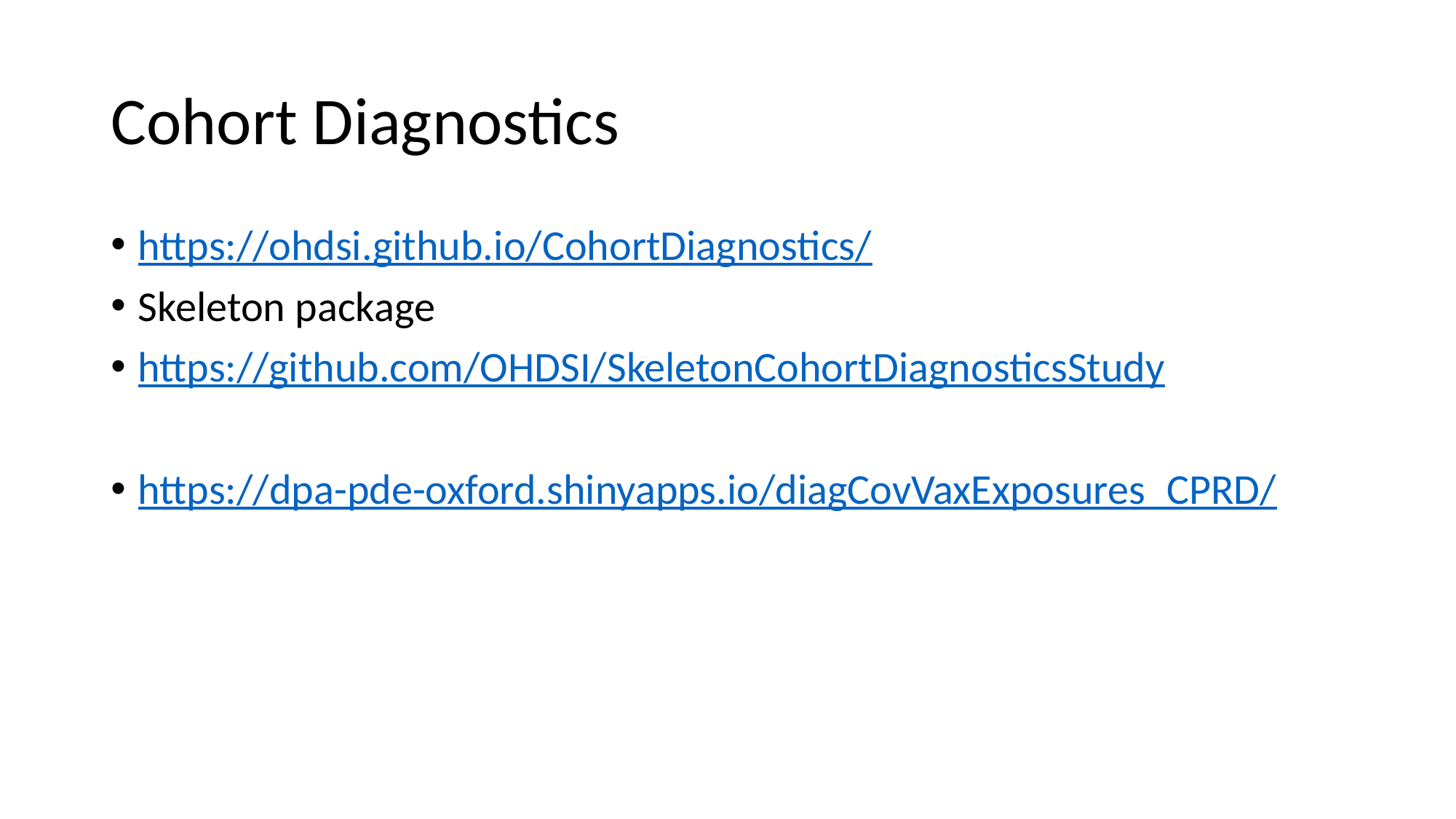

# Cohort Diagnostics
https://ohdsi.github.io/CohortDiagnostics/
Skeleton package
https://github.com/OHDSI/SkeletonCohortDiagnosticsStudy

https://dpa-pde-oxford.shinyapps.io/diagCovVaxExposures_CPRD/